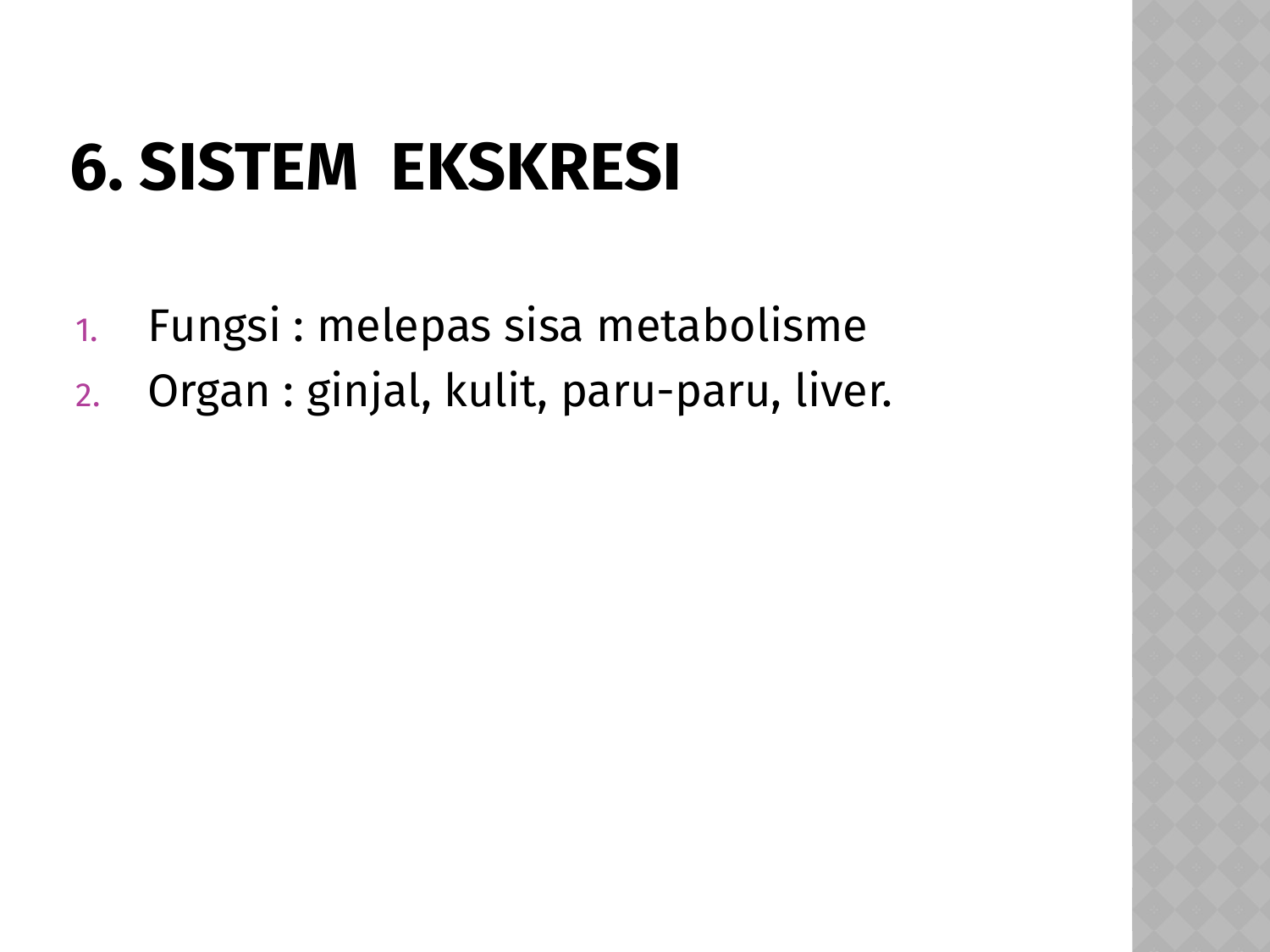

# 6. Sistem  Ekskresi

Fungsi : melepas sisa metabolisme
Organ : ginjal, kulit, paru-paru, liver.